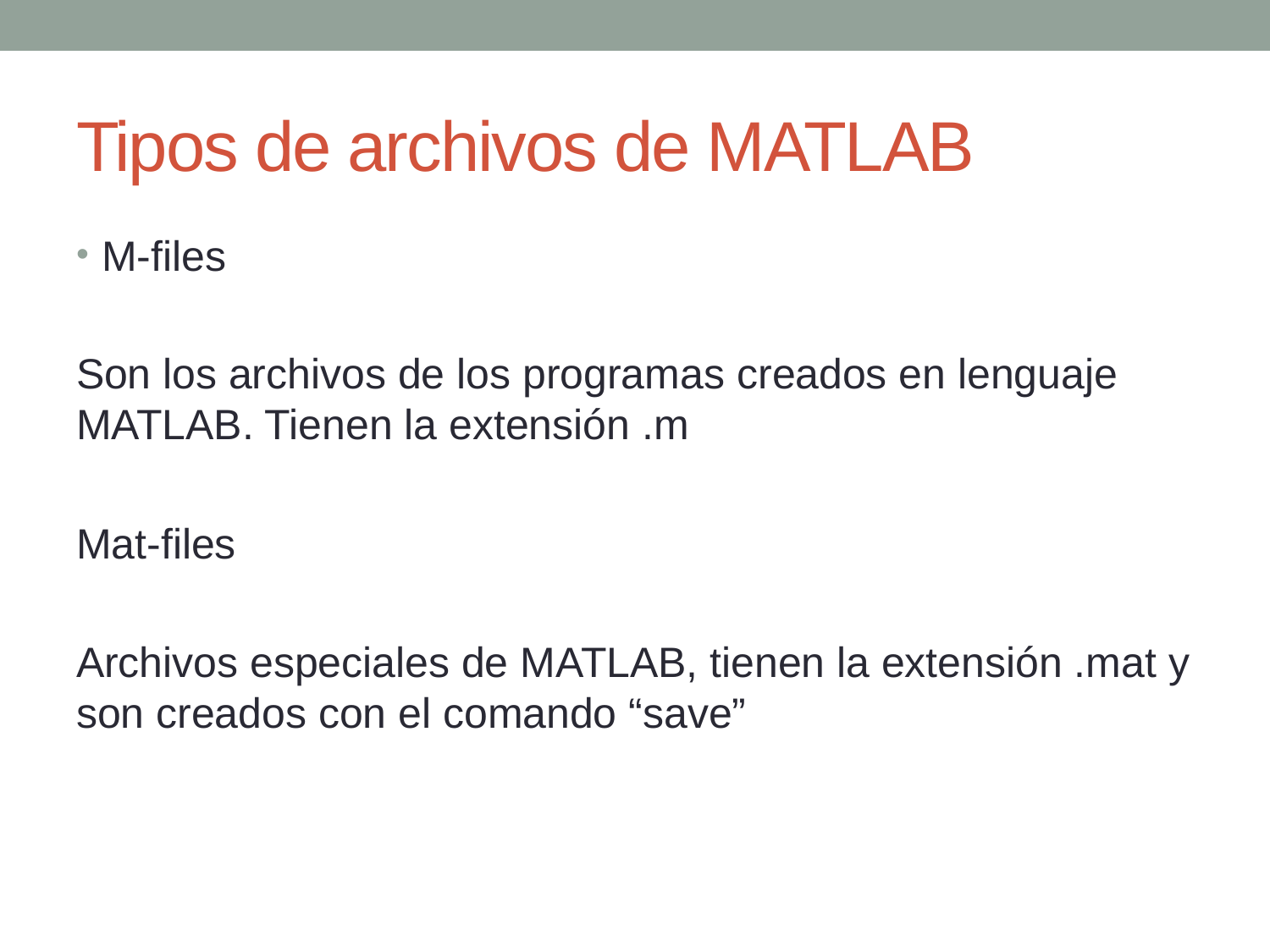

# Tipos de archivos de MATLAB
M-files

Son los archivos de los programas creados en lenguaje MATLAB. Tienen la extensión .m

Mat-files

Archivos especiales de MATLAB, tienen la extensión .mat y son creados con el comando “save”